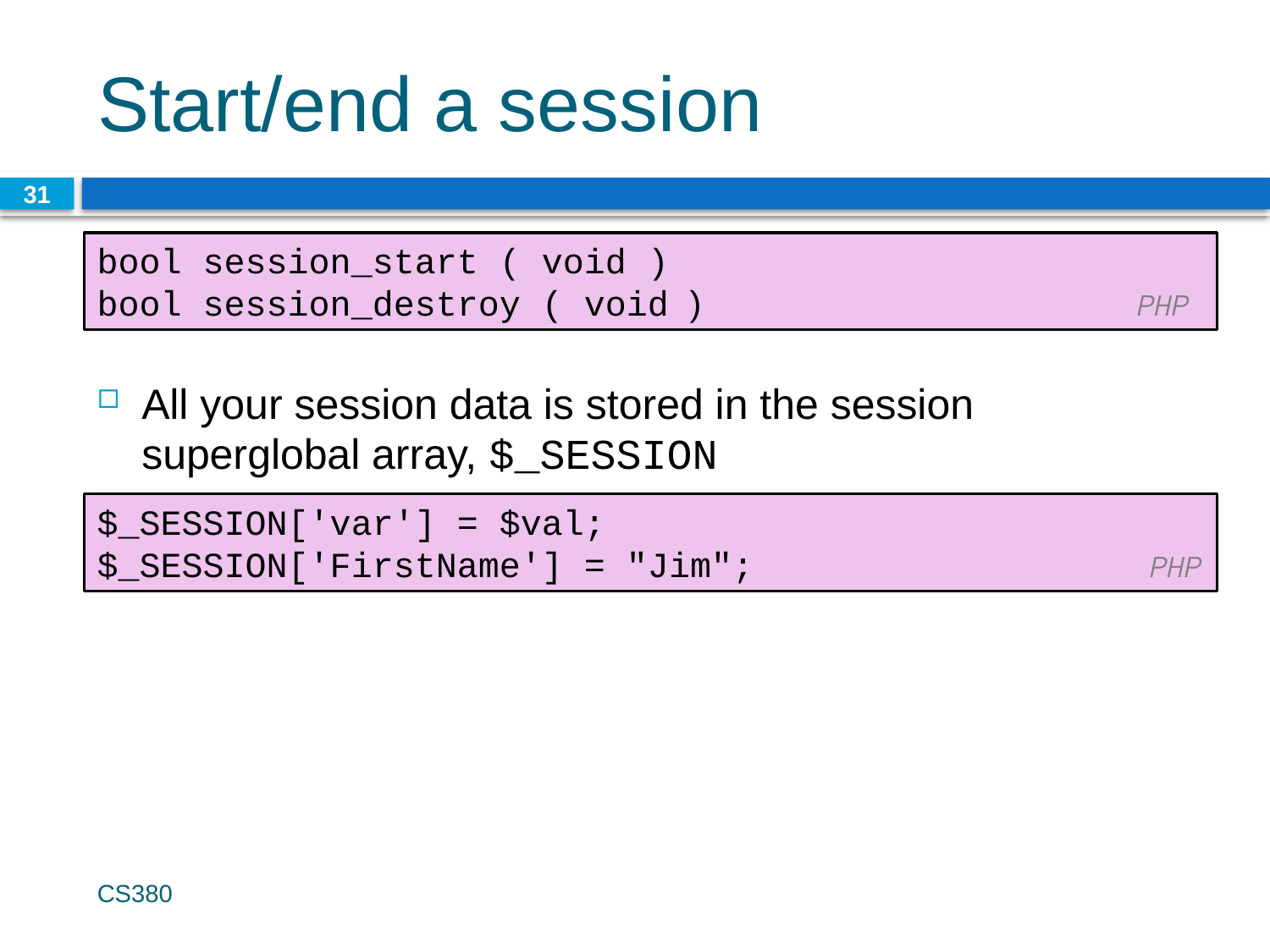

# Start/end a session
31
bool session_start ( void )
bool session_destroy ( void ) 	  		        PHP
All your session data is stored in the session superglobal array, $_SESSION
$_SESSION['var'] = $val;
$_SESSION['FirstName'] = "Jim"; 			  PHP
CS380